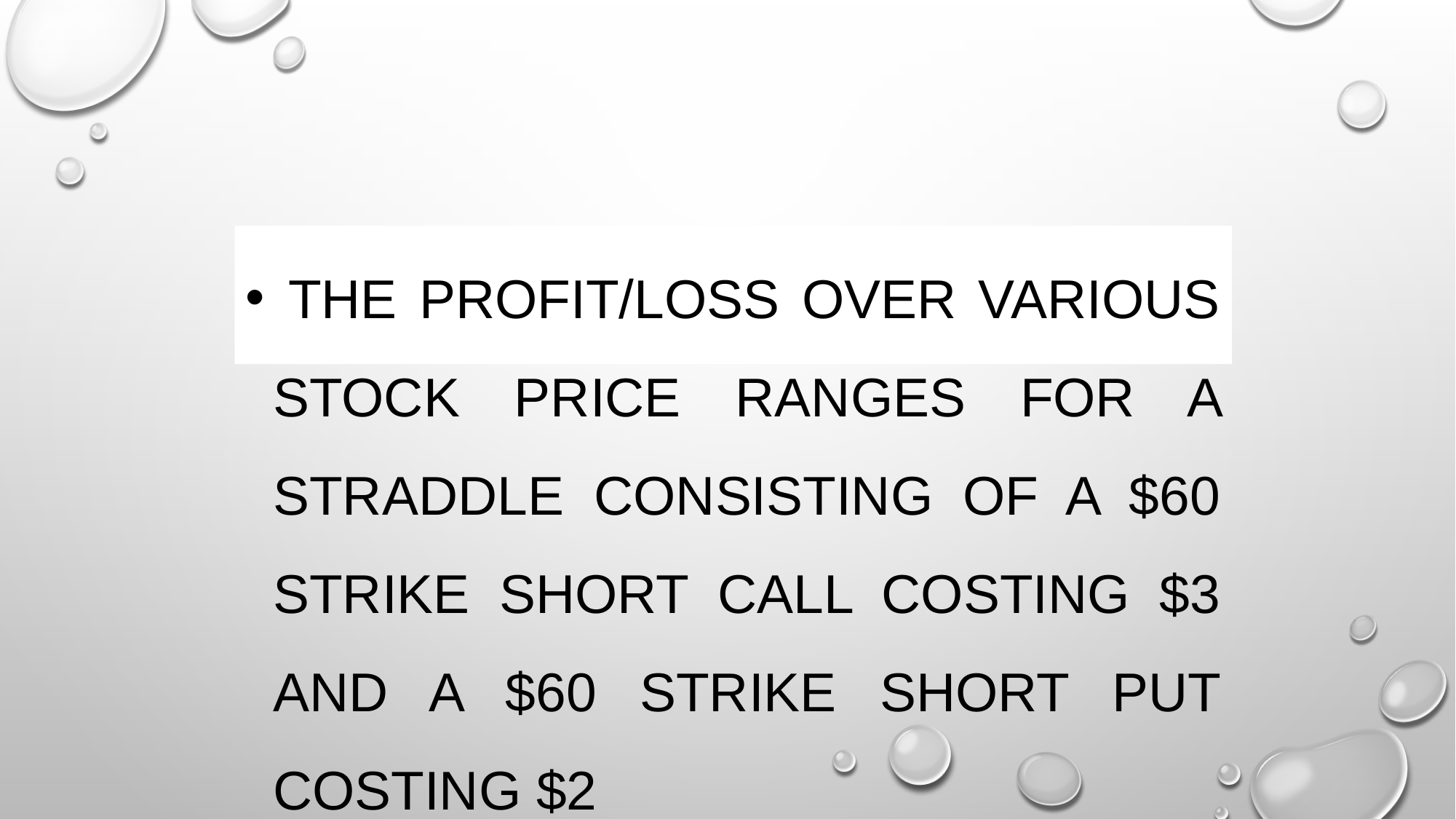

The profit/loss over various stock price ranges for a straddle consisting of a $60 strike short call costing $3 and a $60 strike short put costing $2